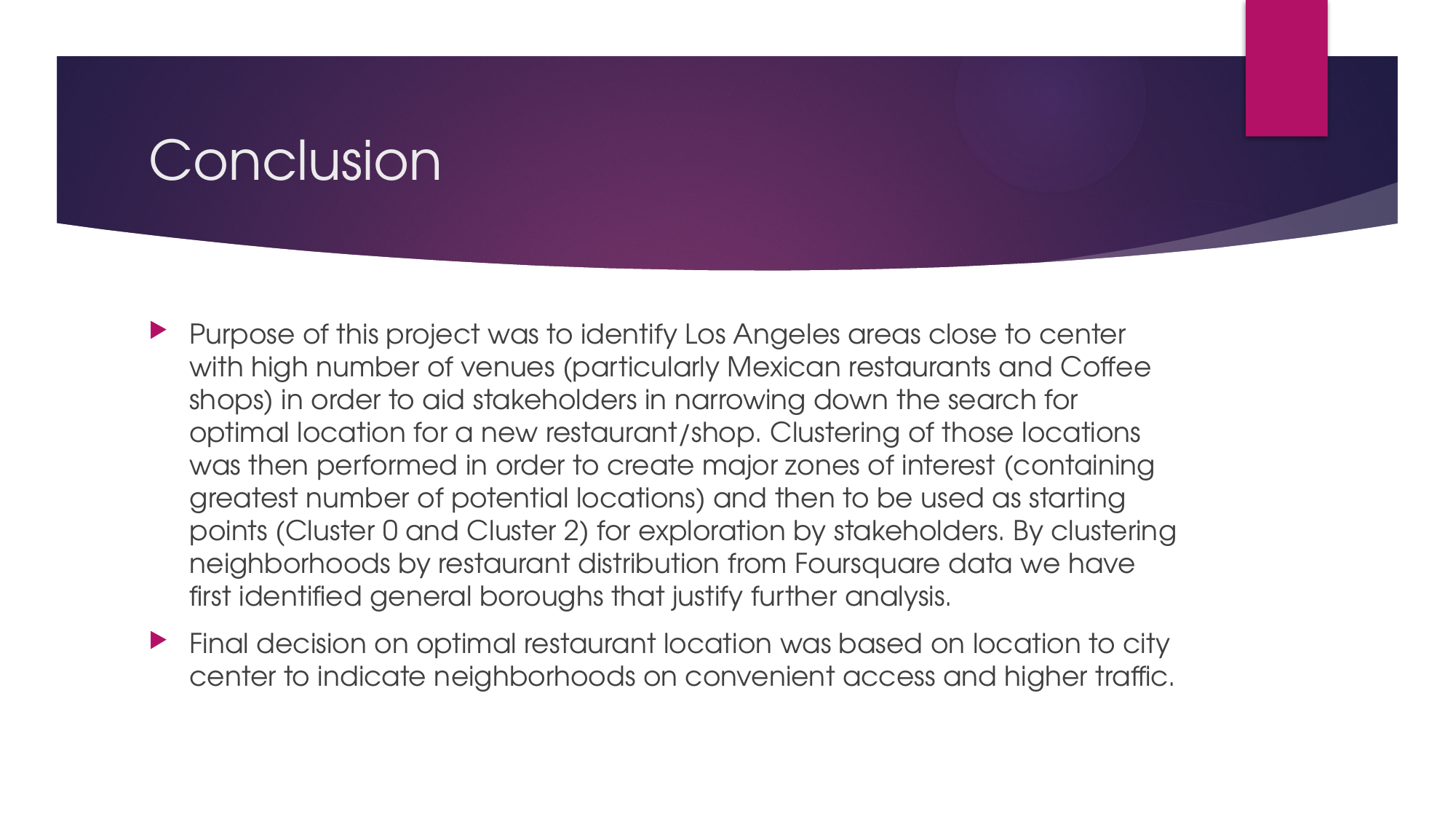

# Conclusion
Purpose of this project was to identify Los Angeles areas close to center with high number of venues (particularly Mexican restaurants and Coffee shops) in order to aid stakeholders in narrowing down the search for optimal location for a new restaurant/shop. Clustering of those locations was then performed in order to create major zones of interest (containing greatest number of potential locations) and then to be used as starting points (Cluster 0 and Cluster 2) for exploration by stakeholders. By clustering neighborhoods by restaurant distribution from Foursquare data we have first identified general boroughs that justify further analysis.
Final decision on optimal restaurant location was based on location to city center to indicate neighborhoods on convenient access and higher traffic.